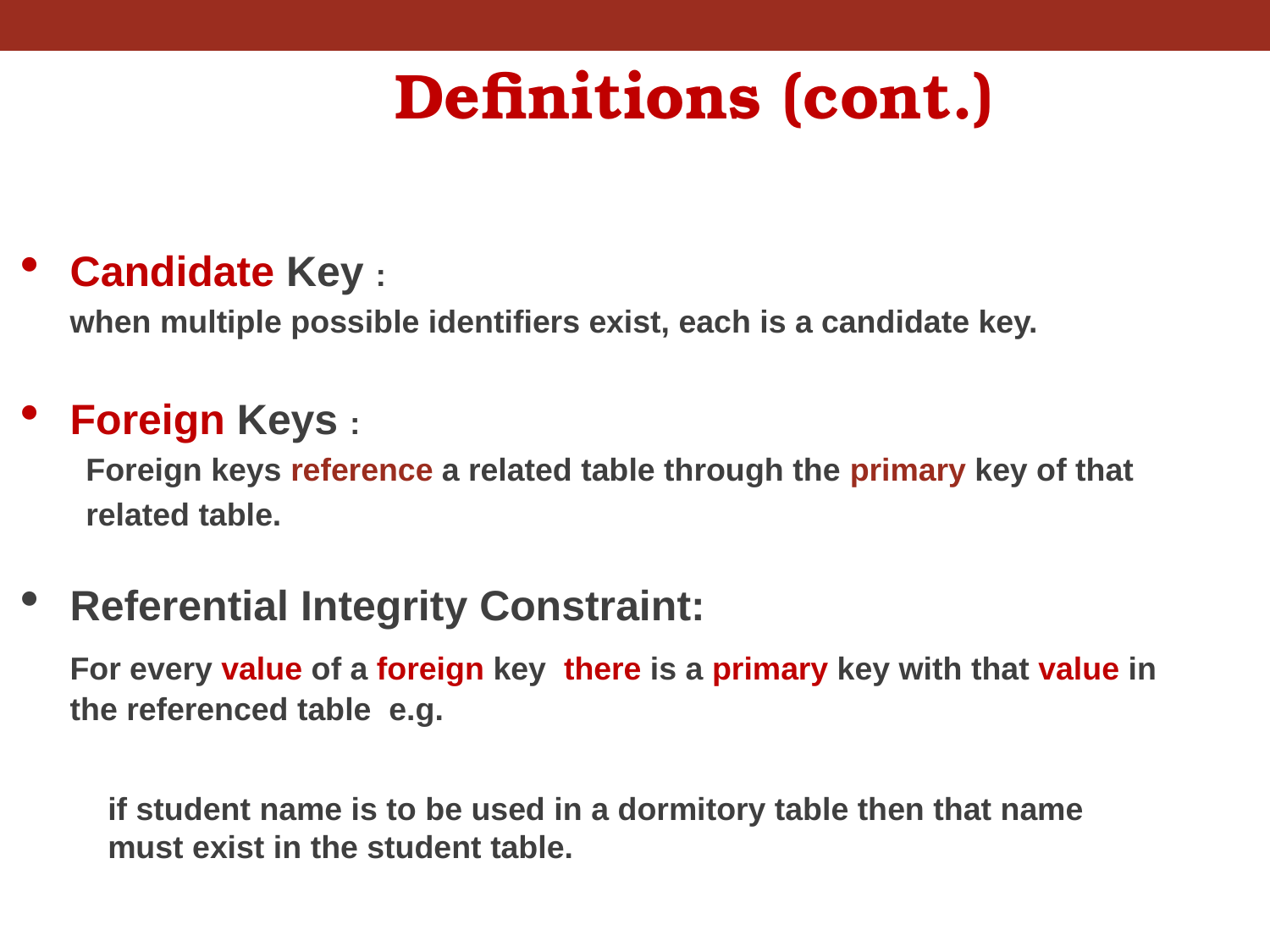

Definitions (cont.)
Candidate Key :
	when multiple possible identifiers exist, each is a candidate key.

Foreign Keys :
Foreign keys reference a related table through the primary key of that
related table.
Referential Integrity Constraint:
    For every value of a foreign key  there is a primary key with that value in the referenced table  e.g.

if student name is to be used in a dormitory table then that name must exist in the student table.